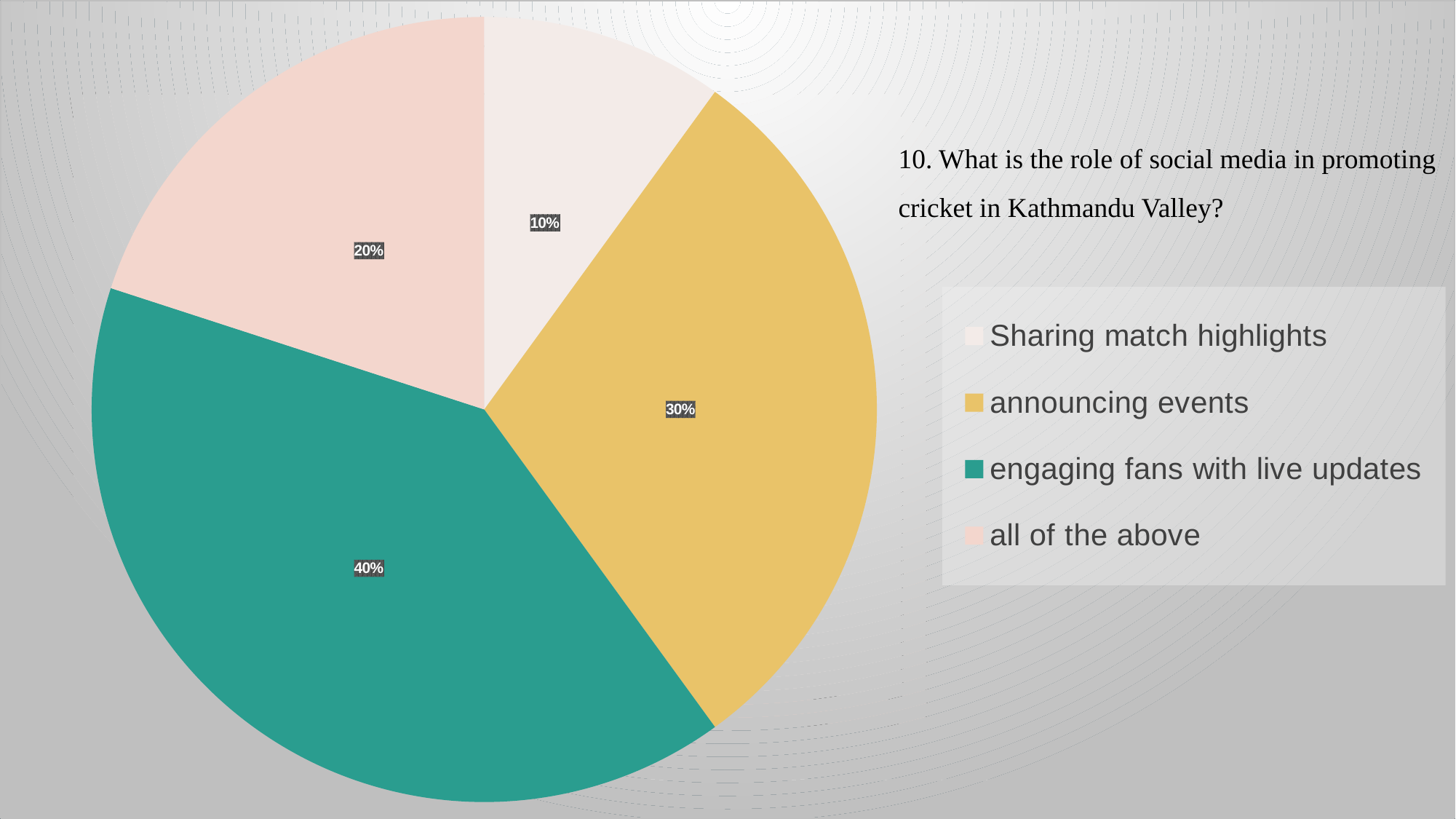

### Chart

| Category | Sales |
|---|---|
| Sharing match highlights | 5.0 |
| announcing events | 15.0 |
| engaging fans with live updates | 20.0 |
| all of the above | 10.0 |
10. What is the role of social media in promoting cricket in Kathmandu Valley?

#

15